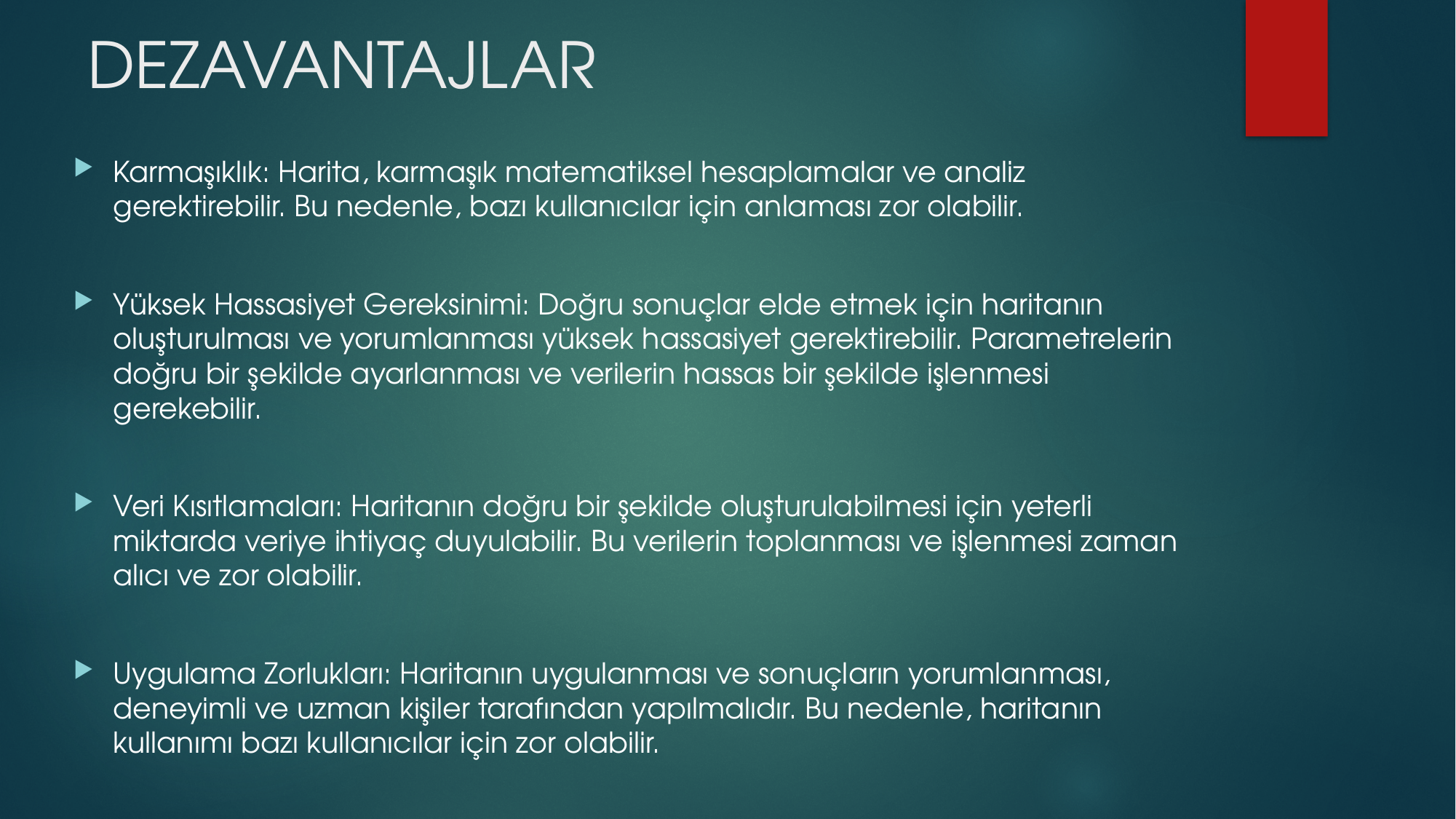

# DEZAVANTAJLAR
Karmaşıklık: Harita, karmaşık matematiksel hesaplamalar ve analiz gerektirebilir. Bu nedenle, bazı kullanıcılar için anlaması zor olabilir.

Yüksek Hassasiyet Gereksinimi: Doğru sonuçlar elde etmek için haritanın oluşturulması ve yorumlanması yüksek hassasiyet gerektirebilir. Parametrelerin doğru bir şekilde ayarlanması ve verilerin hassas bir şekilde işlenmesi gerekebilir.

Veri Kısıtlamaları: Haritanın doğru bir şekilde oluşturulabilmesi için yeterli miktarda veriye ihtiyaç duyulabilir. Bu verilerin toplanması ve işlenmesi zaman alıcı ve zor olabilir.

Uygulama Zorlukları: Haritanın uygulanması ve sonuçların yorumlanması, deneyimli ve uzman kişiler tarafından yapılmalıdır. Bu nedenle, haritanın kullanımı bazı kullanıcılar için zor olabilir.